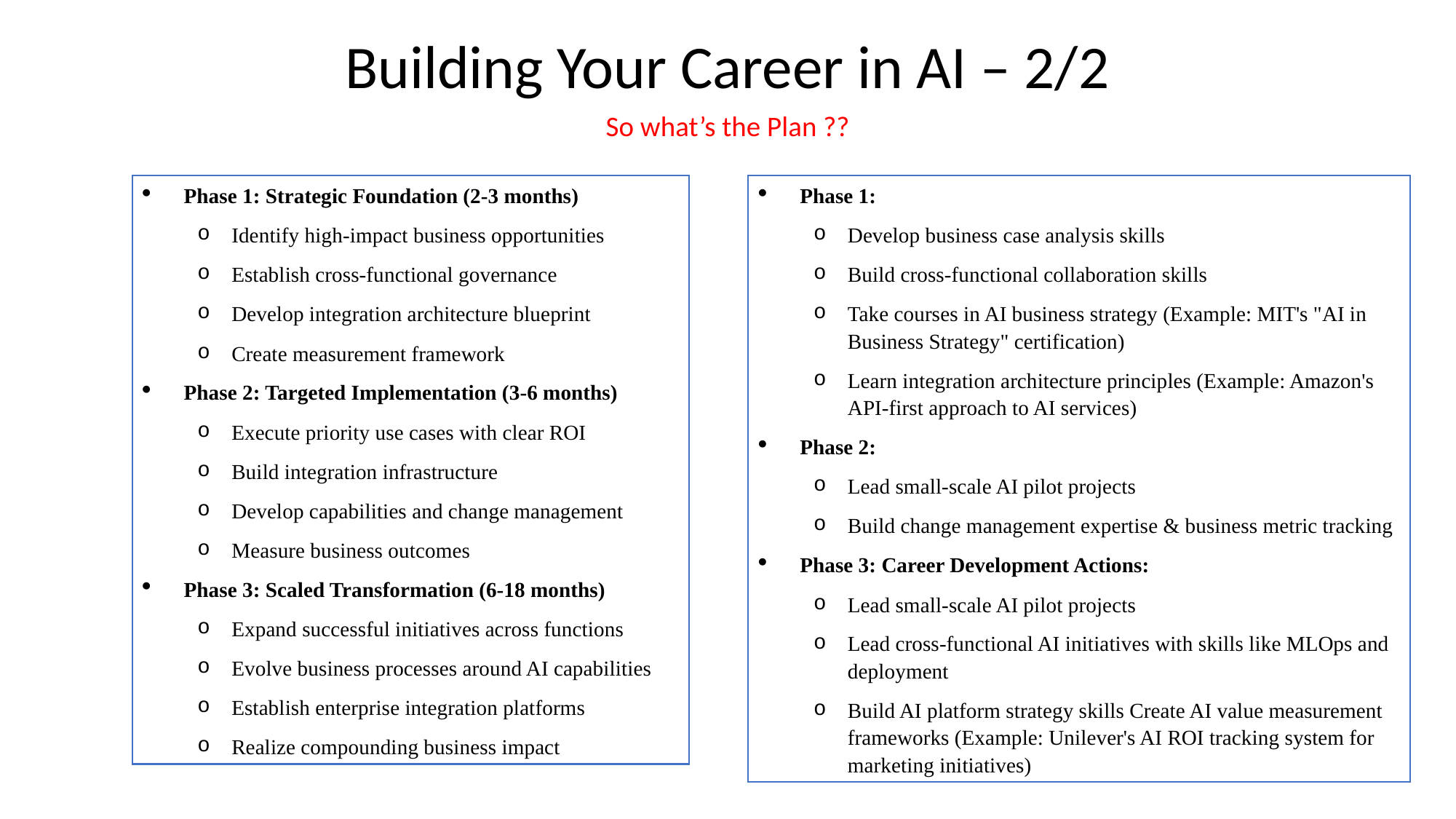

# Building Your Career in AI – 2/2
So what’s the Plan ??
Phase 1: Strategic Foundation (2-3 months)
Identify high-impact business opportunities
Establish cross-functional governance
Develop integration architecture blueprint
Create measurement framework
Phase 2: Targeted Implementation (3-6 months)
Execute priority use cases with clear ROI
Build integration infrastructure
Develop capabilities and change management
Measure business outcomes
Phase 3: Scaled Transformation (6-18 months)
Expand successful initiatives across functions
Evolve business processes around AI capabilities
Establish enterprise integration platforms
Realize compounding business impact
Phase 1:
Develop business case analysis skills
Build cross-functional collaboration skills
Take courses in AI business strategy (Example: MIT's "AI in Business Strategy" certification)
Learn integration architecture principles (Example: Amazon's API-first approach to AI services)
Phase 2:
Lead small-scale AI pilot projects
Build change management expertise & business metric tracking
Phase 3: Career Development Actions:
Lead small-scale AI pilot projects
Lead cross-functional AI initiatives with skills like MLOps and deployment
Build AI platform strategy skills Create AI value measurement frameworks (Example: Unilever's AI ROI tracking system for marketing initiatives)